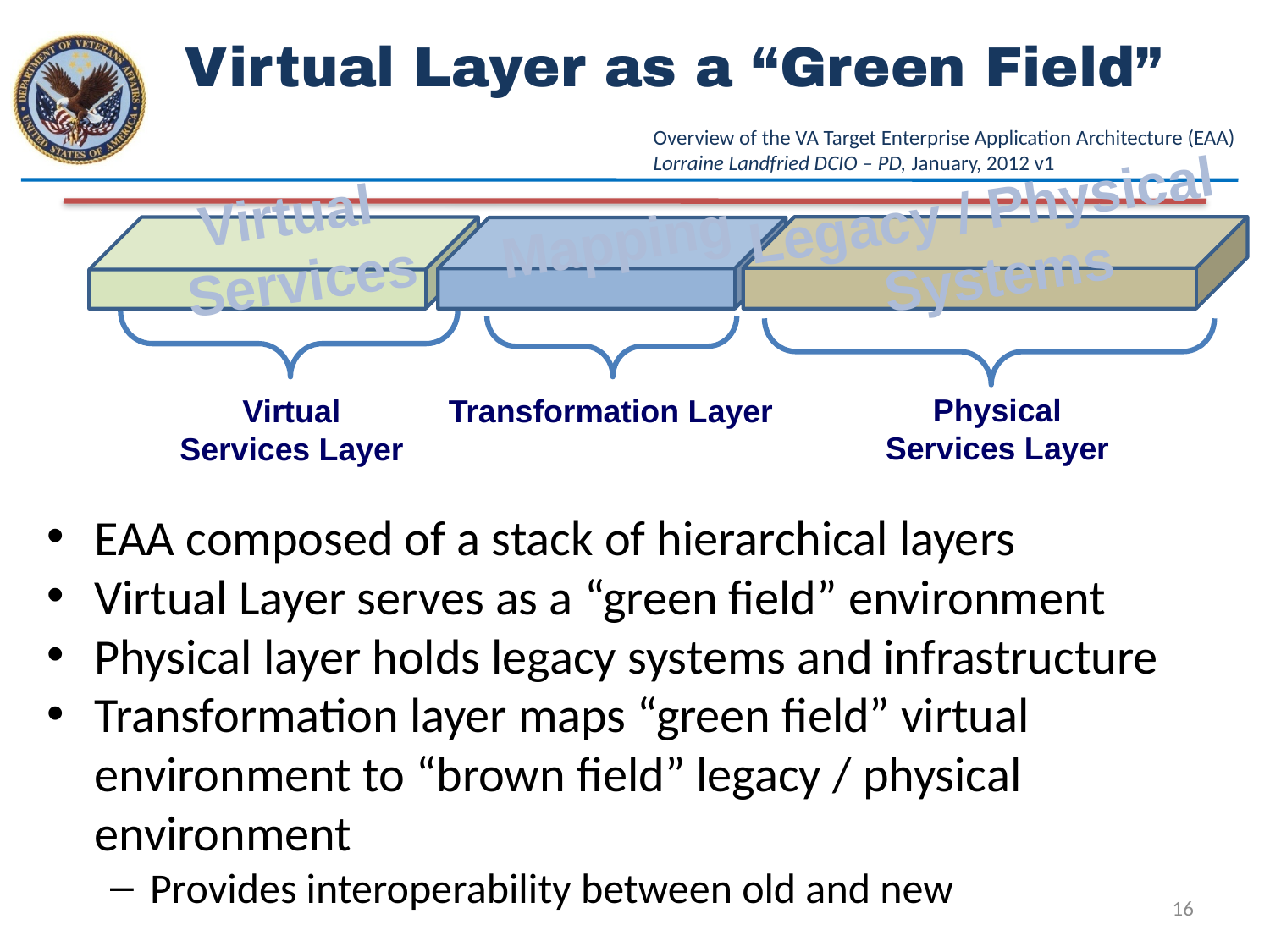

# Virtual Layer as a “Green Field”
Overview of the VA Target Enterprise Application Architecture (EAA)
Lorraine Landfried DCIO – PD, January, 2012 v1

Legacy / Physical
Systems
Virtual
Services

Mapping

Physical Services Layer
Virtual Services Layer
Transformation Layer
EAA composed of a stack of hierarchical layers
Virtual Layer serves as a “green field” environment
Physical layer holds legacy systems and infrastructure
Transformation layer maps “green field” virtual environment to “brown field” legacy / physical environment
Provides interoperability between old and new

16